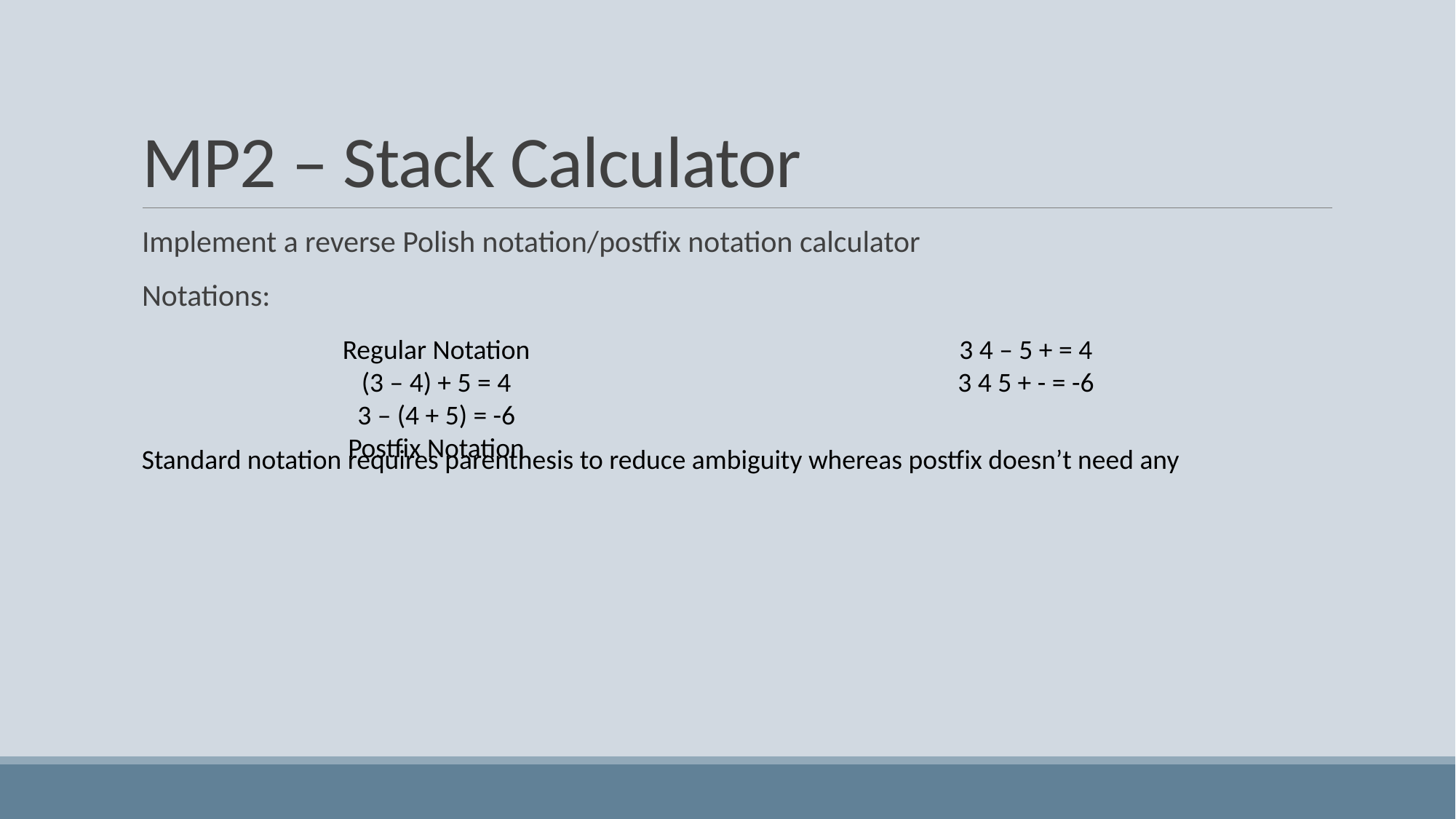

# MP2 – Stack Calculator
Implement a reverse Polish notation/postfix notation calculator
Notations:
Regular Notation
(3 – 4) + 5 = 4
3 – (4 + 5) = -6
Postfix Notation
3 4 – 5 + = 4
3 4 5 + - = -6
Standard notation requires parenthesis to reduce ambiguity whereas postfix doesn’t need any